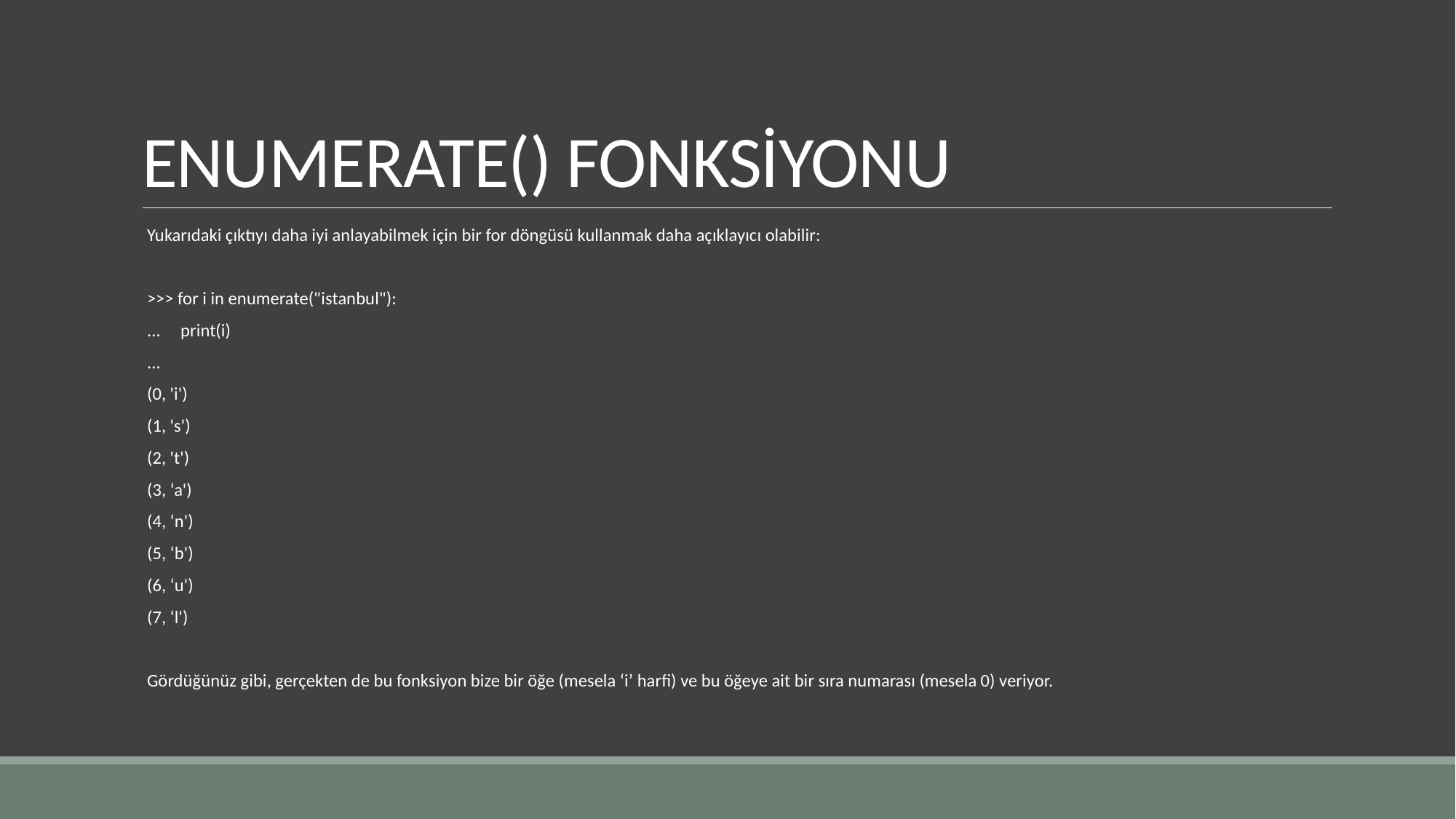

# ENUMERATE() FONKSİYONU
Yukarıdaki çıktıyı daha iyi anlayabilmek için bir for döngüsü kullanmak daha açıklayıcı olabilir:

>>> for i in enumerate("istanbul"):
...     print(i)
...
(0, 'i')
(1, 's')
(2, 't')
(3, ‘a')
(4, ‘n')
(5, ‘b')
(6, ‘u')
(7, ‘l')

Gördüğünüz gibi, gerçekten de bu fonksiyon bize bir öğe (mesela ‘i’ harfi) ve bu öğeye ait bir sıra numarası (mesela 0) veriyor.